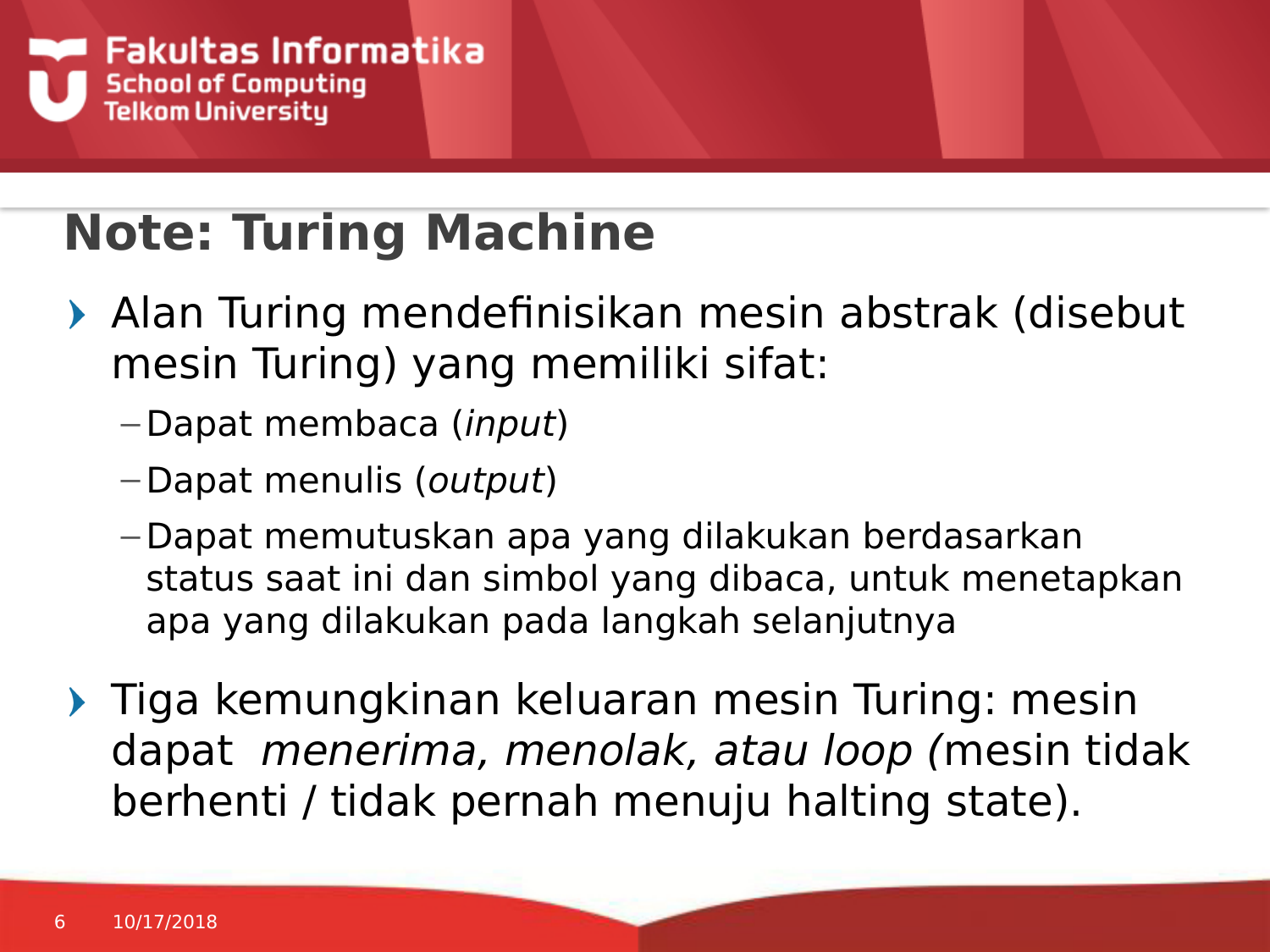

# Note: Turing Machine
Alan Turing mendefinisikan mesin abstrak (disebut mesin Turing) yang memiliki sifat:
Dapat membaca (input)
Dapat menulis (output)
Dapat memutuskan apa yang dilakukan berdasarkan status saat ini dan simbol yang dibaca, untuk menetapkan apa yang dilakukan pada langkah selanjutnya
Tiga kemungkinan keluaran mesin Turing: mesin dapat  menerima, menolak, atau loop (mesin tidak berhenti / tidak pernah menuju halting state).

6
10/17/2018